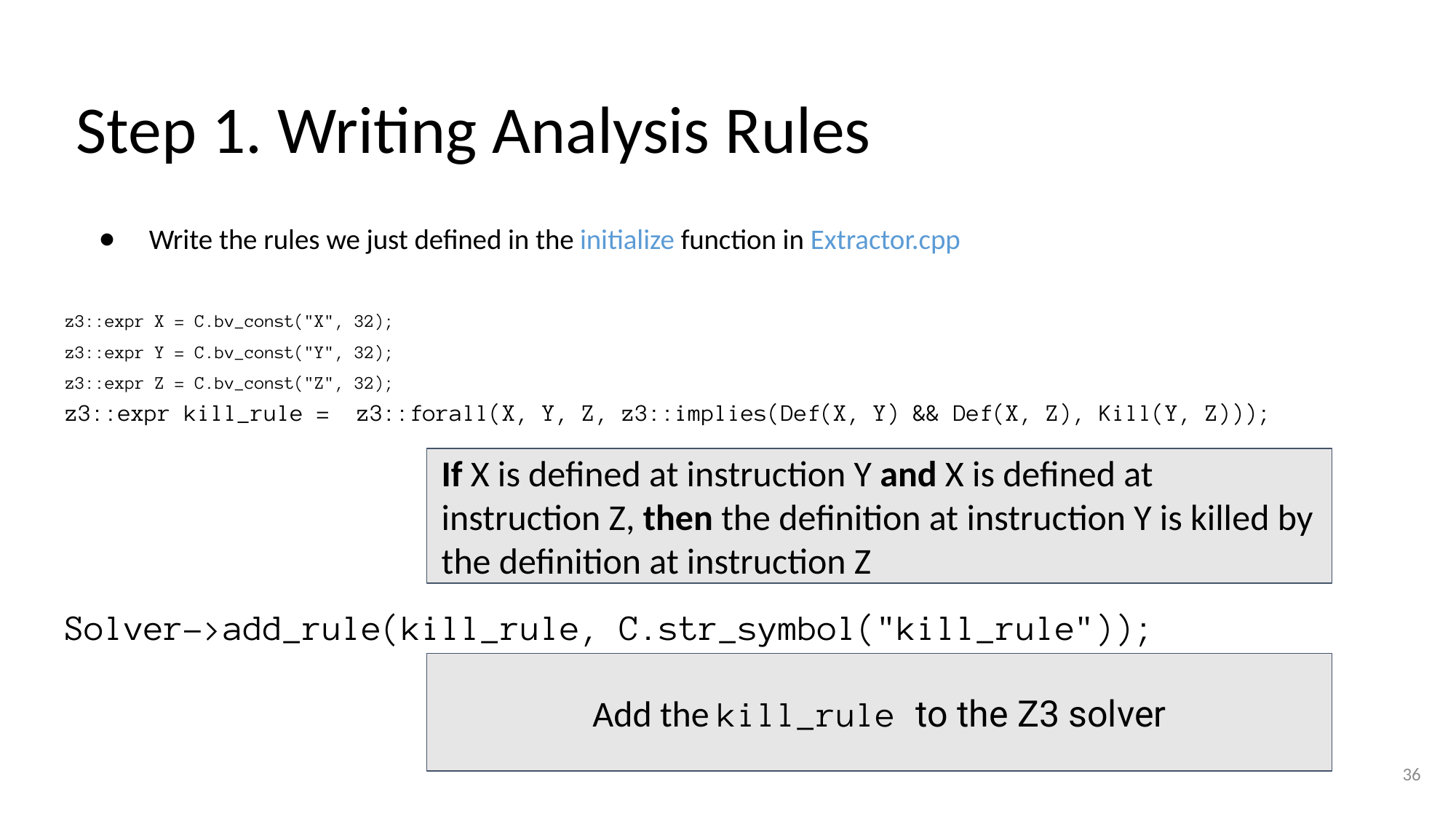

# Step 1. Writing Analysis Rules
Write the rules we just defined in the initialize function in Extractor.cpp
z3::expr X = C.bv_const("X", 32);
z3::expr Y = C.bv_const("Y", 32);
z3::expr Z = C.bv_const("Z", 32);
z3::expr kill_rule =  z3::forall(X, Y, Z, z3::implies(Def(X, Y) && Def(X, Z), Kill(Y, Z)));

If X is defined at instruction Y and X is defined at instruction Z, then the definition at instruction Y is killed by the definition at instruction Z
Solver->add_rule(kill_rule, C.str_symbol("kill_rule"));
Add the kill_rule to the Z3 solver
36